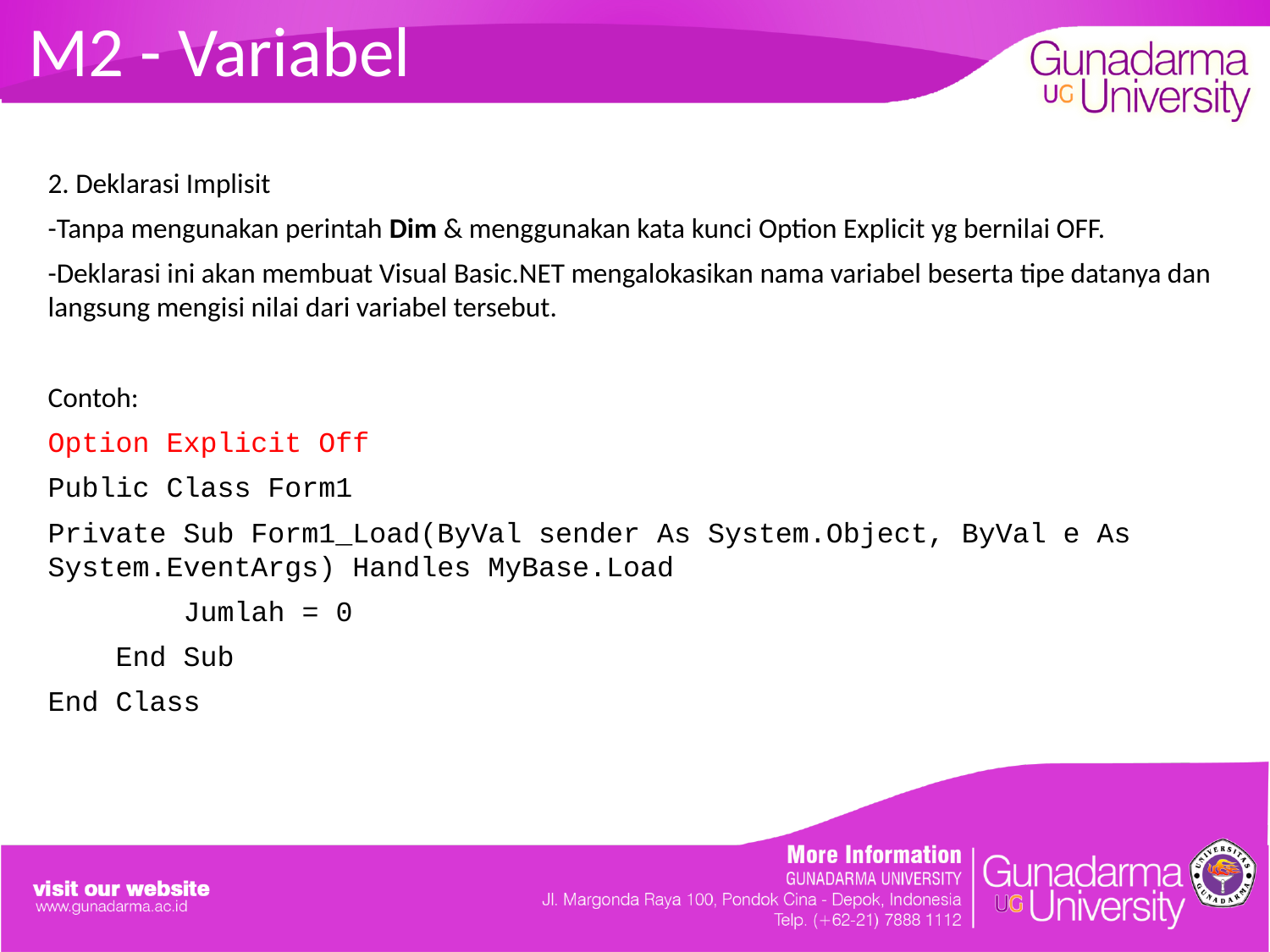

# M2 - Variabel
2. Deklarasi Implisit
-Tanpa mengunakan perintah Dim & menggunakan kata kunci Option Explicit yg bernilai OFF.
-Deklarasi ini akan membuat Visual Basic.NET mengalokasikan nama variabel beserta tipe datanya dan langsung mengisi nilai dari variabel tersebut.

Contoh:
Option Explicit Off
Public Class Form1
Private Sub Form1_Load(ByVal sender As System.Object, ByVal e As System.EventArgs) Handles MyBase.Load
        Jumlah = 0
    End Sub
End Class